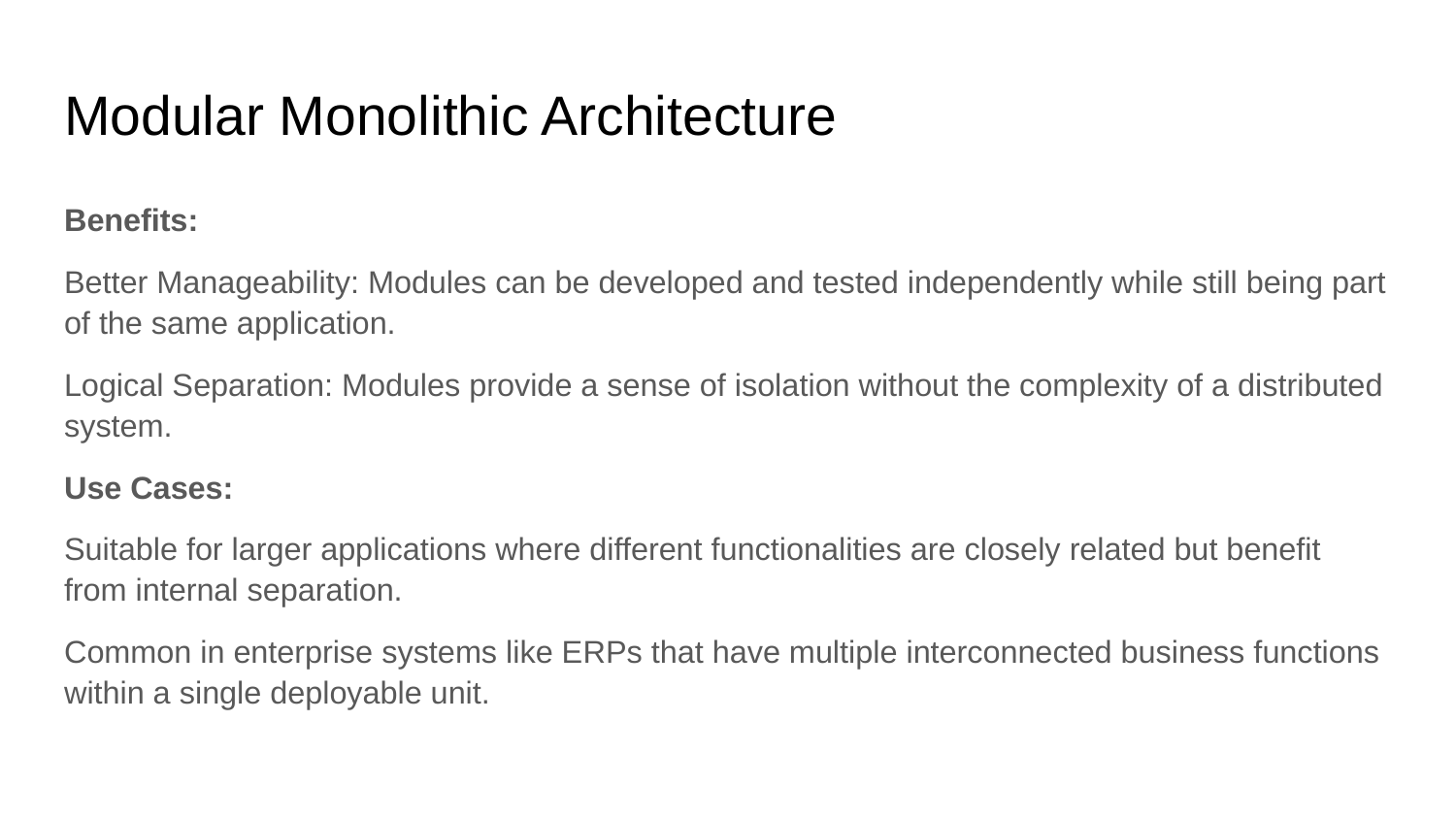

# Modular Monolithic Architecture
Benefits:
Better Manageability: Modules can be developed and tested independently while still being part of the same application.
Logical Separation: Modules provide a sense of isolation without the complexity of a distributed system.
Use Cases:
Suitable for larger applications where different functionalities are closely related but benefit from internal separation.
Common in enterprise systems like ERPs that have multiple interconnected business functions within a single deployable unit.